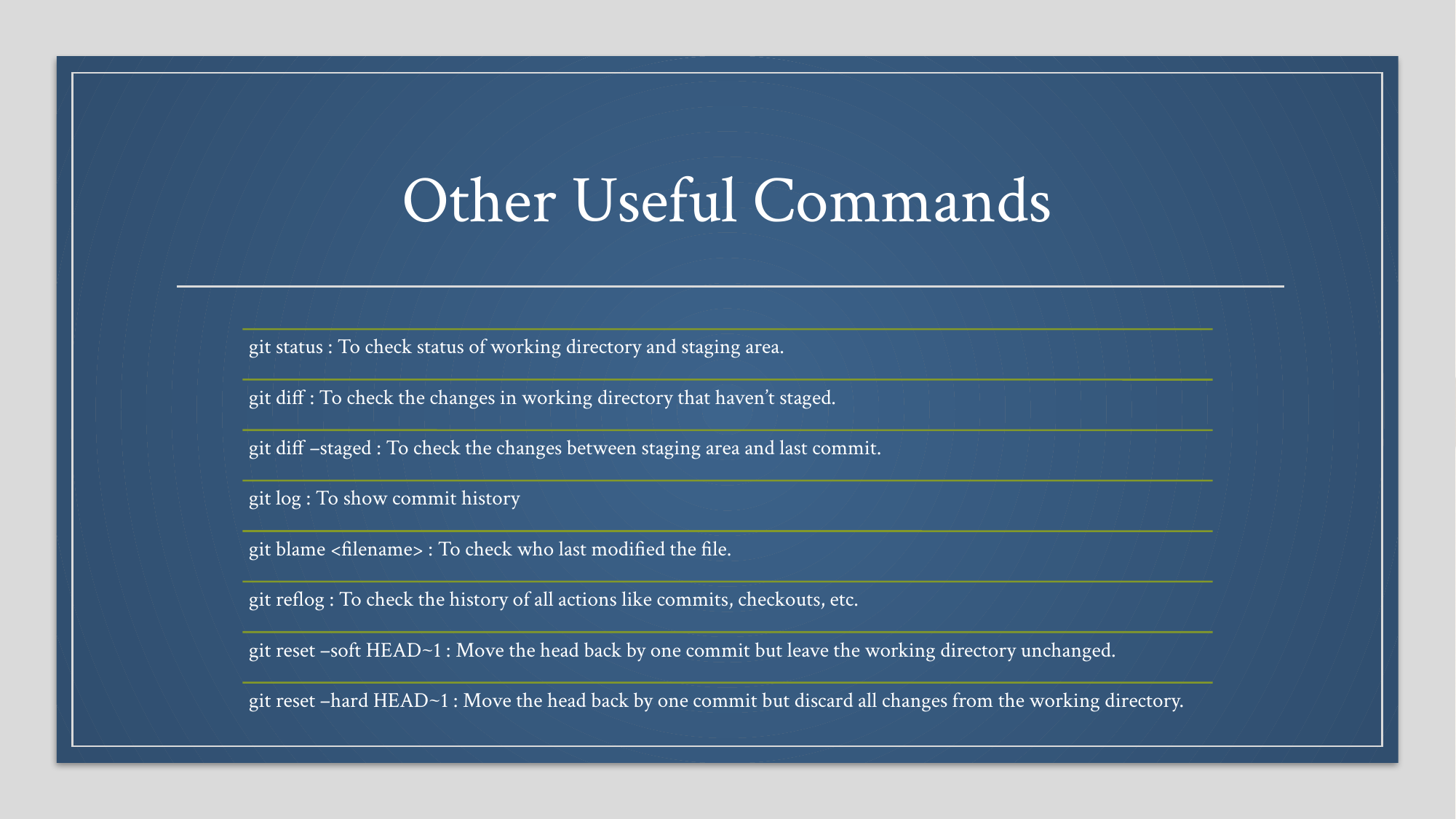

# Other Useful Commands
git status : To check status of working directory and staging area.
git diff : To check the changes in working directory that haven’t staged.
git diff –staged : To check the changes between staging area and last commit.
git log : To show commit history
git blame <filename> : To check who last modified the file.
git reflog : To check the history of all actions like commits, checkouts, etc.
git reset –soft HEAD~1 : Move the head back by one commit but leave the working directory unchanged.
git reset –hard HEAD~1 : Move the head back by one commit but discard all changes from the working directory.